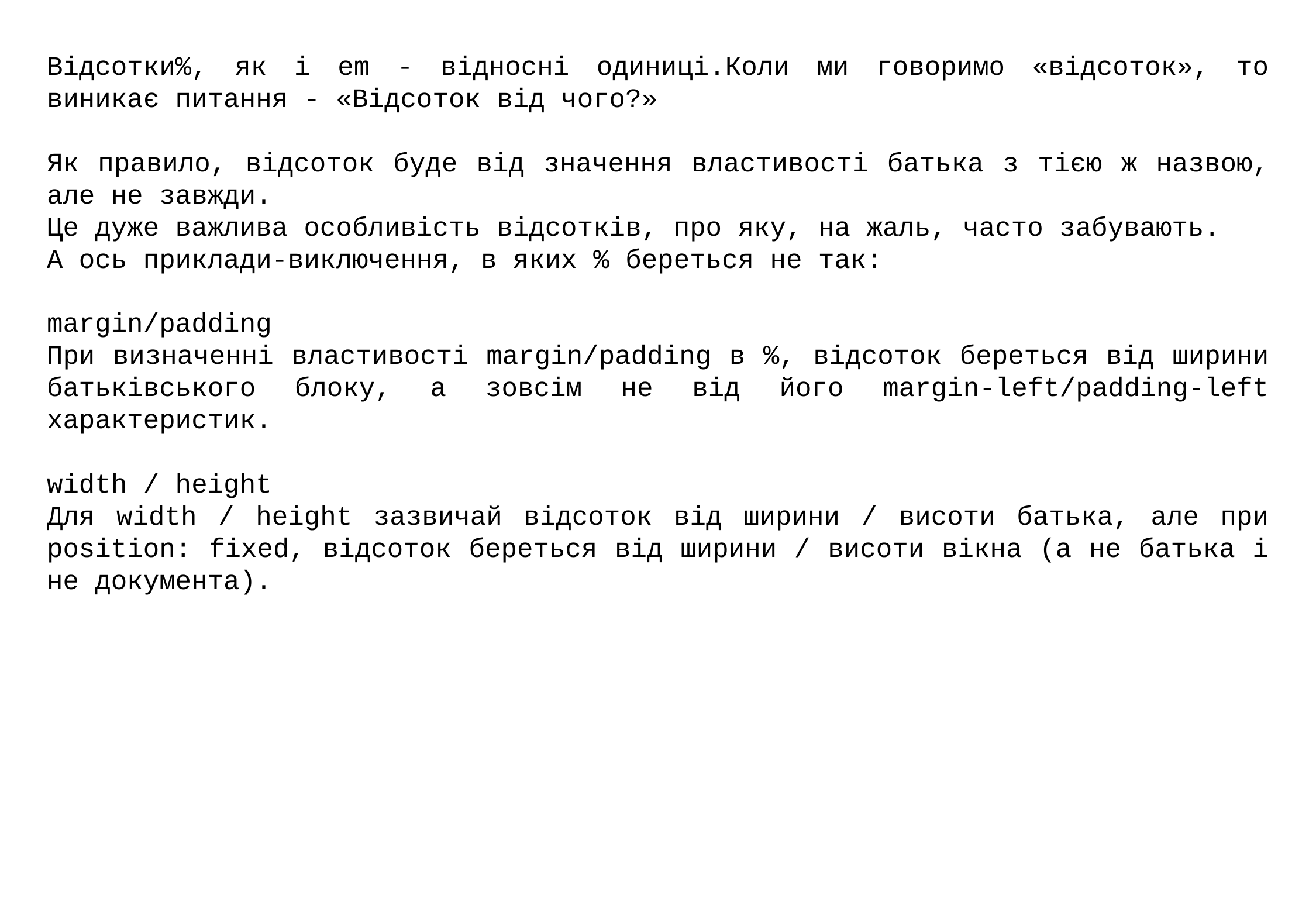

Відсотки%, як і em - відносні одиниці.Коли ми говоримо «відсоток», то виникає питання - «Відсоток від чого?»

Як правило, відсоток буде від значення властивості батька з тією ж назвою, але не завжди.
Це дуже важлива особливість відсотків, про яку, на жаль, часто забувають.
А ось приклади-виключення, в яких % береться не так:

margin/padding
При визначенні властивості margin/padding в %, відсоток береться від ширини батьківського блоку, а зовсім не від його margin-left/padding-left характеристик.

width / height
Для width / height зазвичай відсоток від ширини / висоти батька, але при position: fixed, відсоток береться від ширини / висоти вікна (а не батька і не документа).